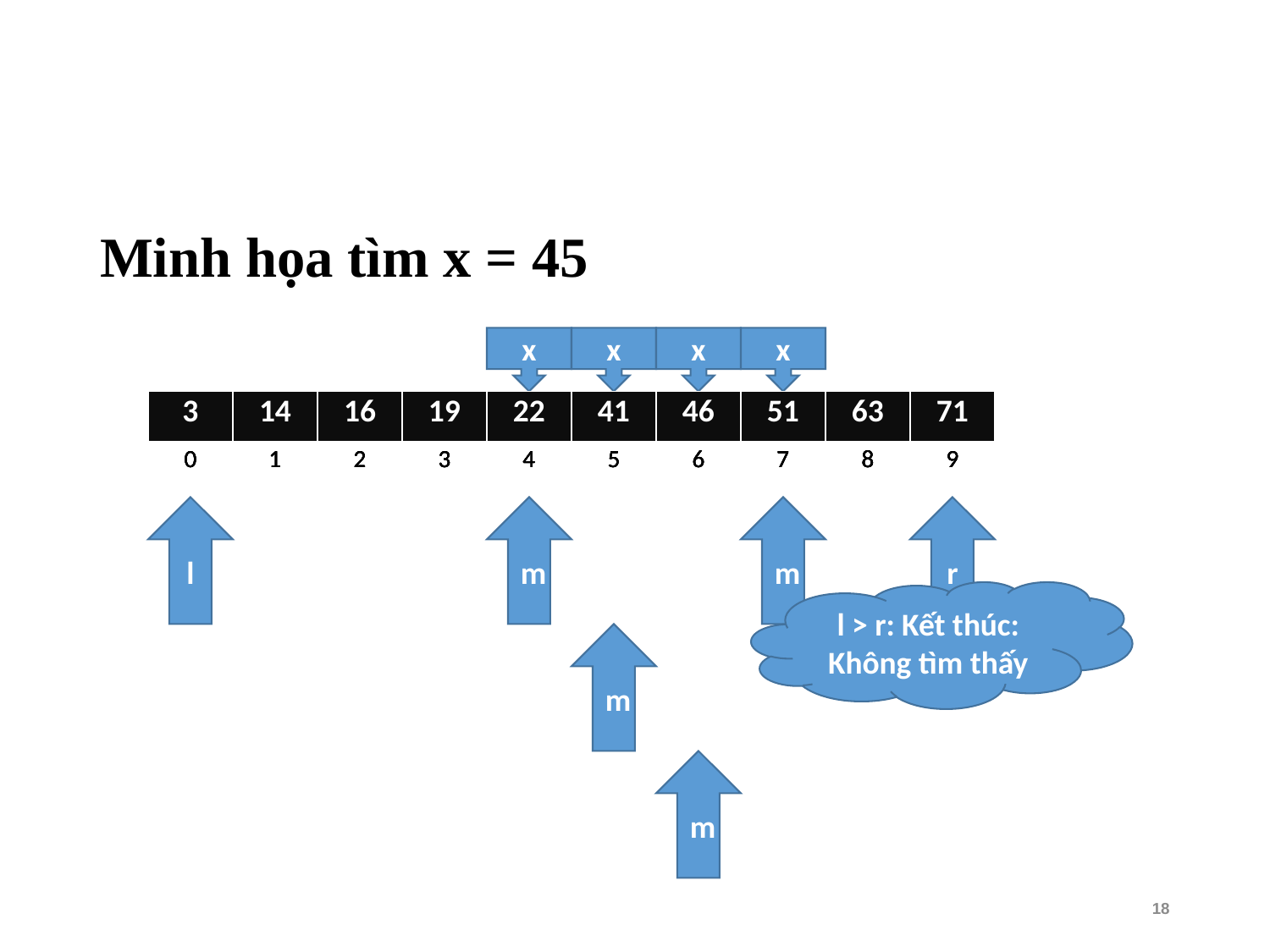

Minh họa tìm x = 45

x
x
x
x
| 3 | 14 | 16 | 19 | 22 | 41 | 46 | 51 | 63 | 71 |
| --- | --- | --- | --- | --- | --- | --- | --- | --- | --- |
| 0 | 1 | 2 | 3 | 4 | 5 | 6 | 7 | 8 | 9 |
| 3 | 14 | 16 | 19 | 22 | 41 | 46 | 51 | 63 | 71 |
| --- | --- | --- | --- | --- | --- | --- | --- | --- | --- |
| 0 | 1 | 2 | 3 | 4 | 5 | 6 | 7 | 8 | 9 |
| 3 | 14 | 16 | 19 | 22 | 41 | 46 | 51 | 63 | 71 |
| --- | --- | --- | --- | --- | --- | --- | --- | --- | --- |
| 0 | 1 | 2 | 3 | 4 | 5 | 6 | 7 | 8 | 9 |
| 3 | 14 | 16 | 19 | 22 | 41 | 46 | 51 | 63 | 71 |
| --- | --- | --- | --- | --- | --- | --- | --- | --- | --- |
| 0 | 1 | 2 | 3 | 4 | 5 | 6 | 7 | 8 | 9 |
| 3 | 14 | 16 | 19 | 22 | 41 | 46 | 51 | 63 | 71 |
| --- | --- | --- | --- | --- | --- | --- | --- | --- | --- |
| 0 | 1 | 2 | 3 | 4 | 5 | 6 | 7 | 8 | 9 |
l
m
m
r
l > r: Kết thúc: Không tìm thấy
m
m
18